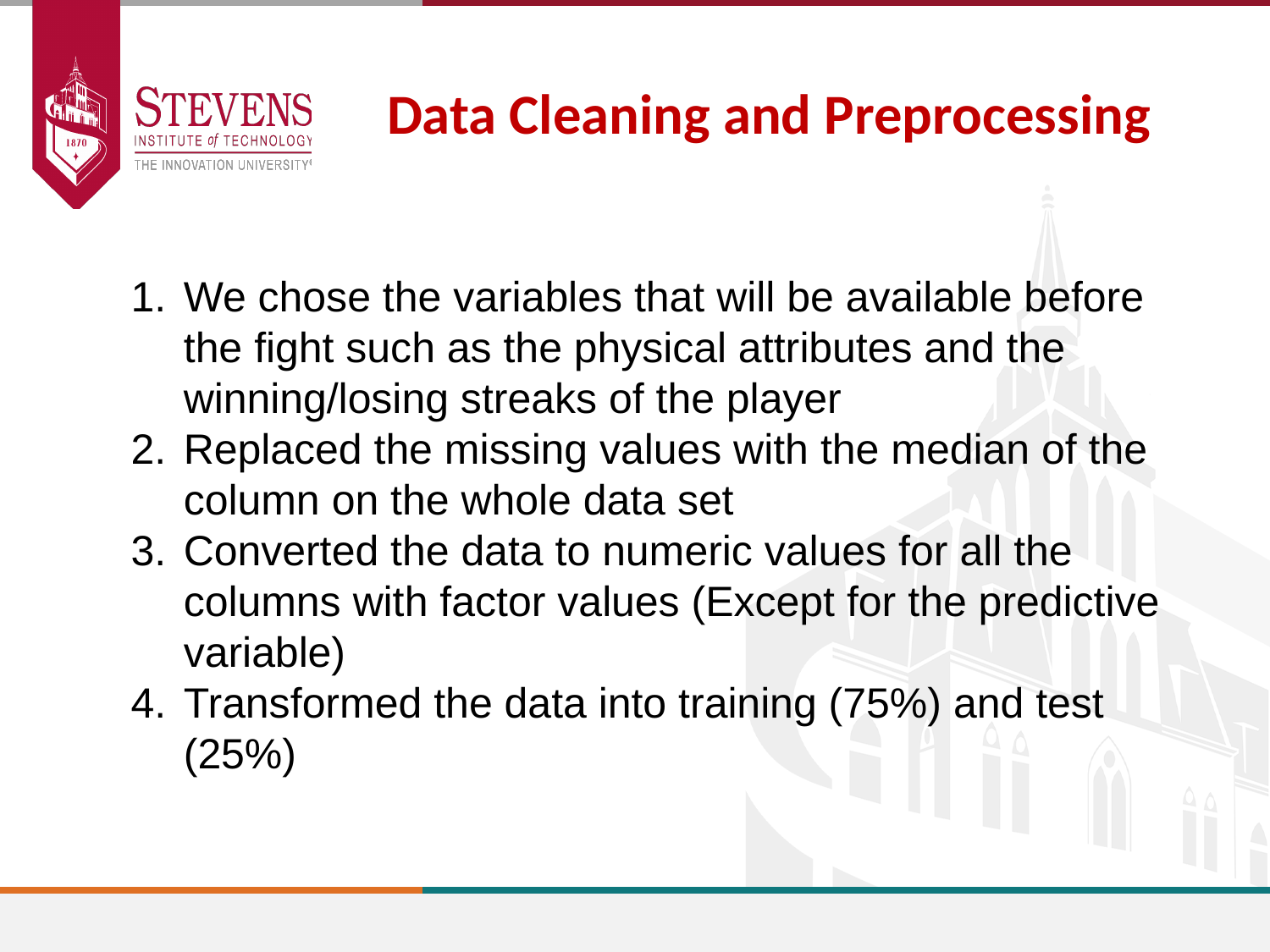

Data Cleaning and Preprocessing
We chose the variables that will be available before the fight such as the physical attributes and the winning/losing streaks of the player
Replaced the missing values with the median of the column on the whole data set
Converted the data to numeric values for all the columns with factor values (Except for the predictive variable)
Transformed the data into training (75%) and test (25%)